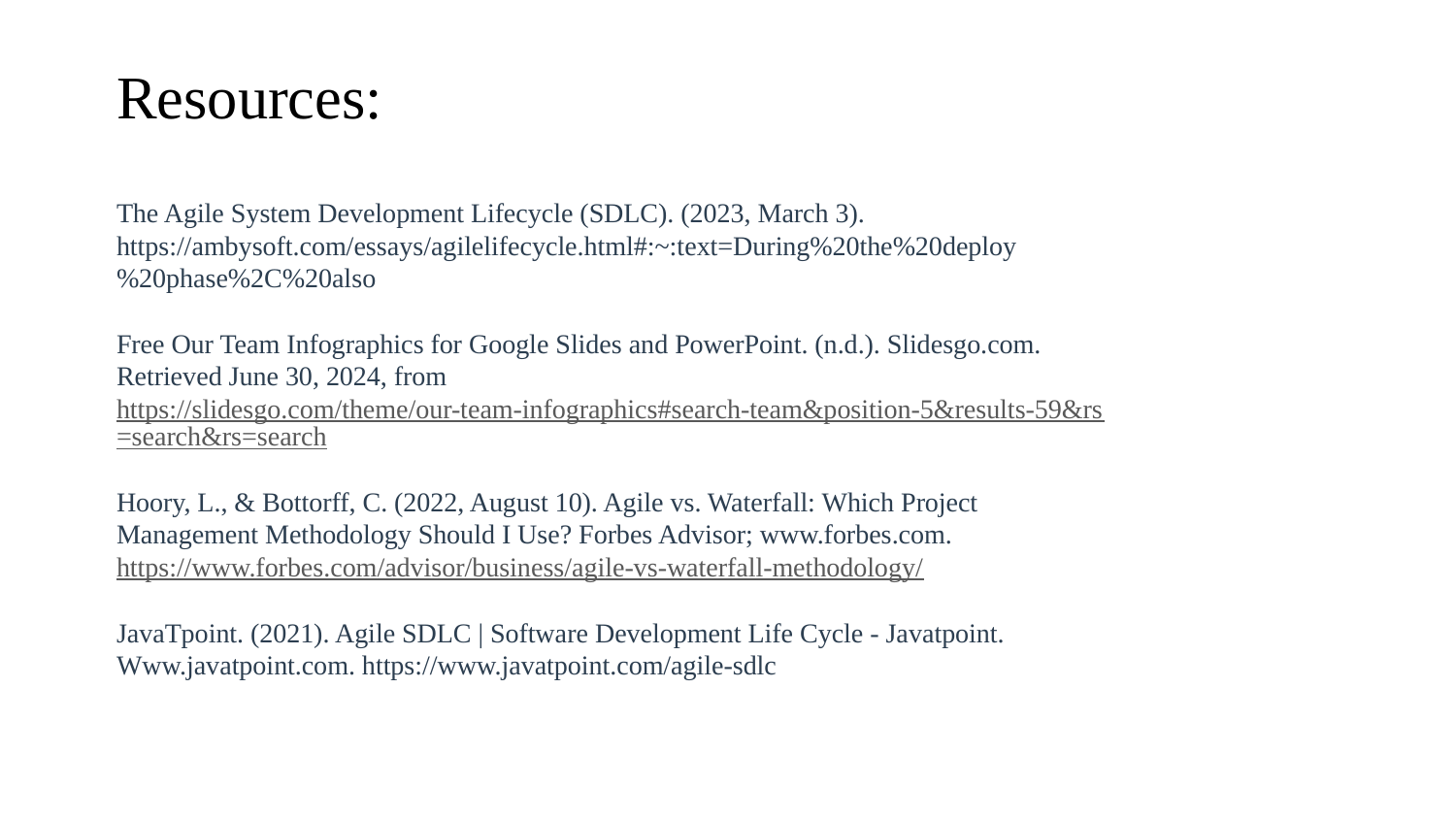

# Resources:
The Agile System Development Lifecycle (SDLC). (2023, March 3). https://ambysoft.com/essays/agilelifecycle.html#:~:text=During%20the%20deploy%20phase%2C%20also

Free Our Team Infographics for Google Slides and PowerPoint. (n.d.). Slidesgo.com. Retrieved June 30, 2024, from https://slidesgo.com/theme/our-team-infographics#search-team&position-5&results-59&rs=search&rs=search

Hoory, L., & Bottorff, C. (2022, August 10). Agile vs. Waterfall: Which Project Management Methodology Should I Use? Forbes Advisor; www.forbes.com. https://www.forbes.com/advisor/business/agile-vs-waterfall-methodology/

JavaTpoint. (2021). Agile SDLC | Software Development Life Cycle - Javatpoint. Www.javatpoint.com. https://www.javatpoint.com/agile-sdlc